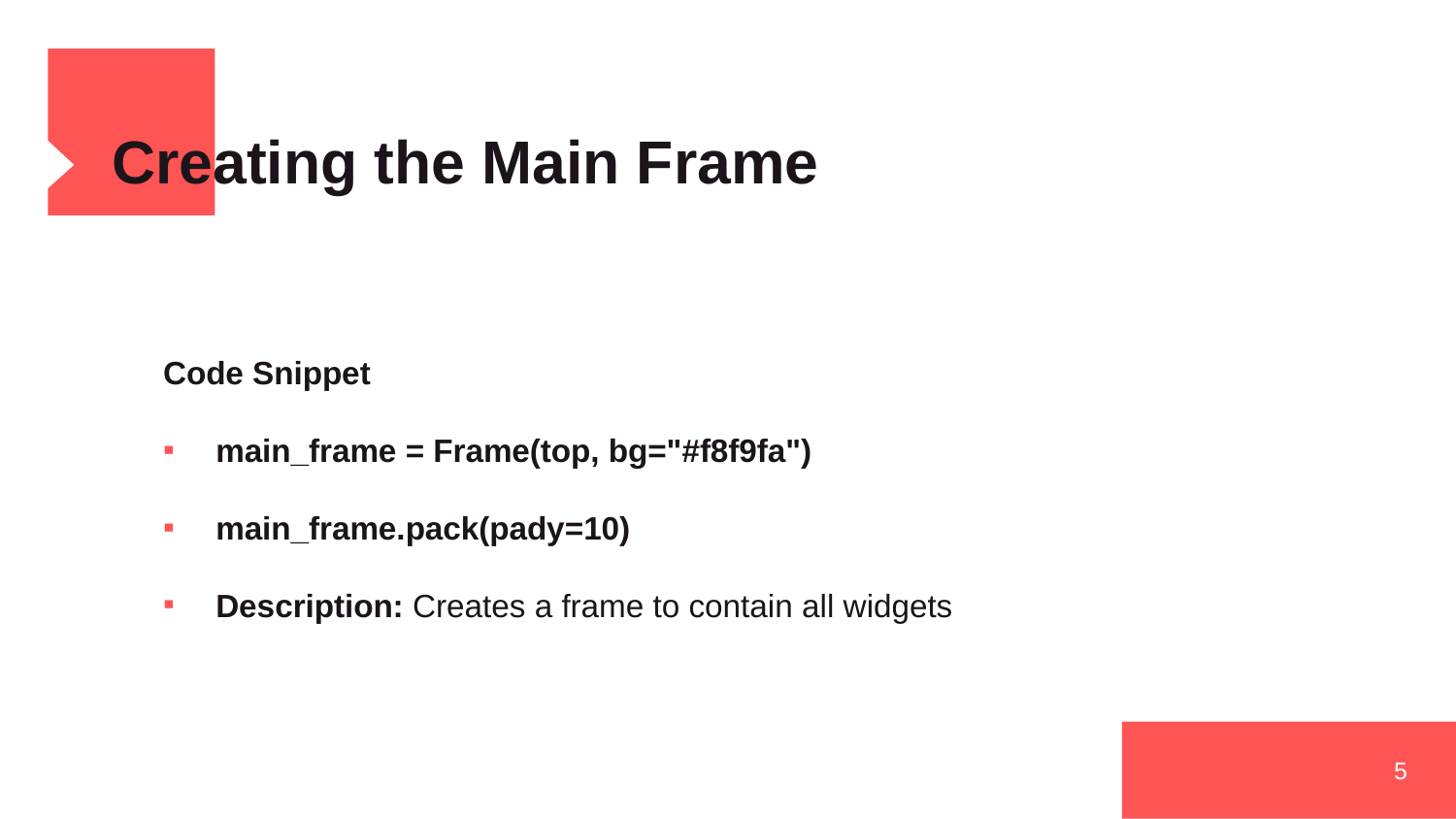

# Creating the Main Frame
Code Snippet
main_frame = Frame(top, bg="#f8f9fa")
main_frame.pack(pady=10)
Description: Creates a frame to contain all widgets
5